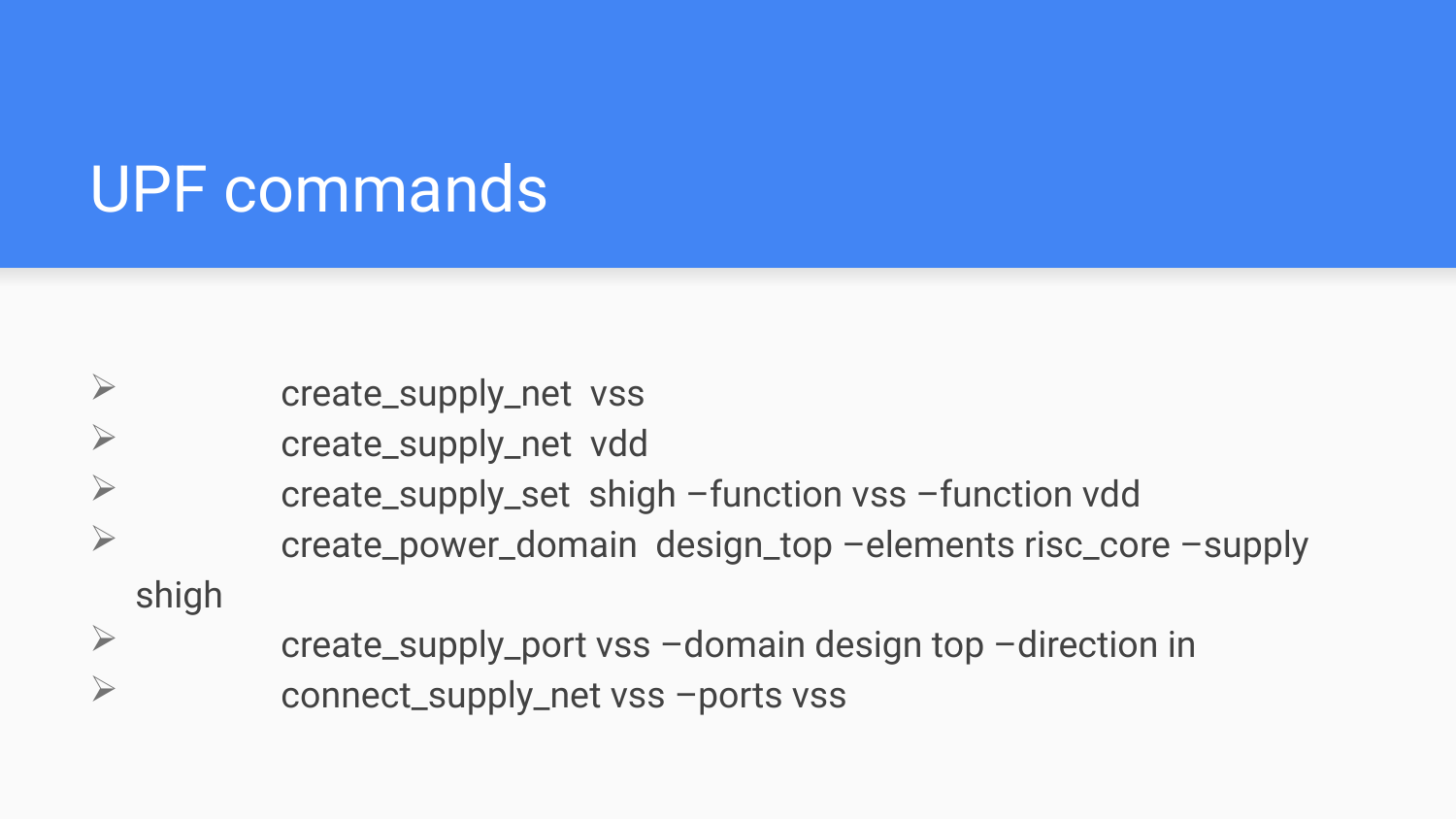

# UPF commands

	create_supply_net  vss
	create_supply_net  vdd
	create_supply_set  shigh –function vss –function vdd
	create_power_domain  design_top –elements risc_core –supply shigh
	create_supply_port vss –domain design top –direction in
	connect_supply_net vss –ports vss